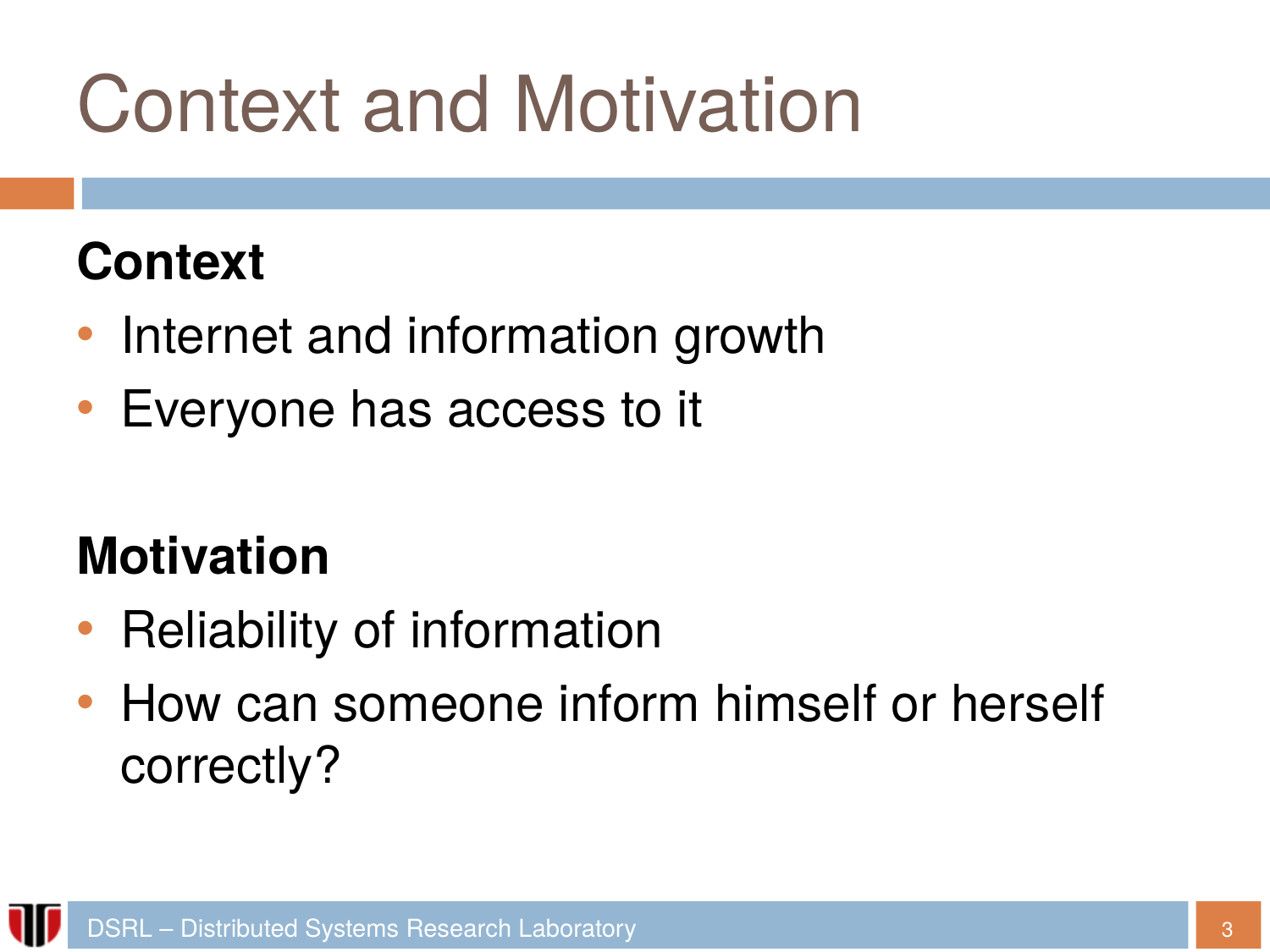

# Context and Motivation
Context
Internet and information growth
Everyone has access to it

Motivation
Reliability of information
How can someone inform himself or herself correctly?
3